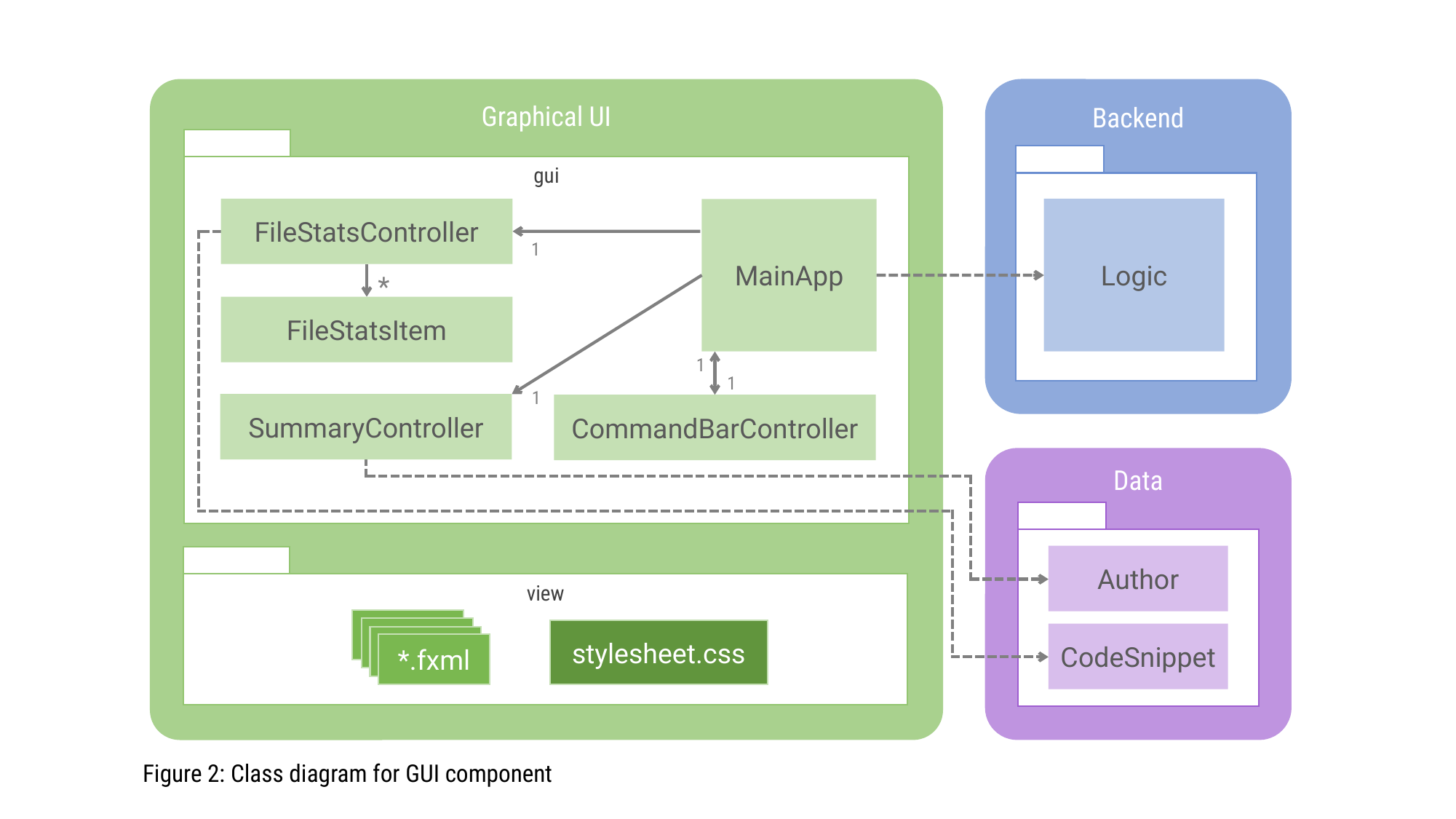

Graphical UI
Backend

gui

FileStatsController
Logic
MainApp
1
*
FileStatsItem
1
1
1
SummaryController
CommandBarController
Data

Author

view
*.fxml
*.fxml
stylesheet.css
CodeSnippet
*.fxml
*.fxml
Figure 2: Class diagram for GUI component